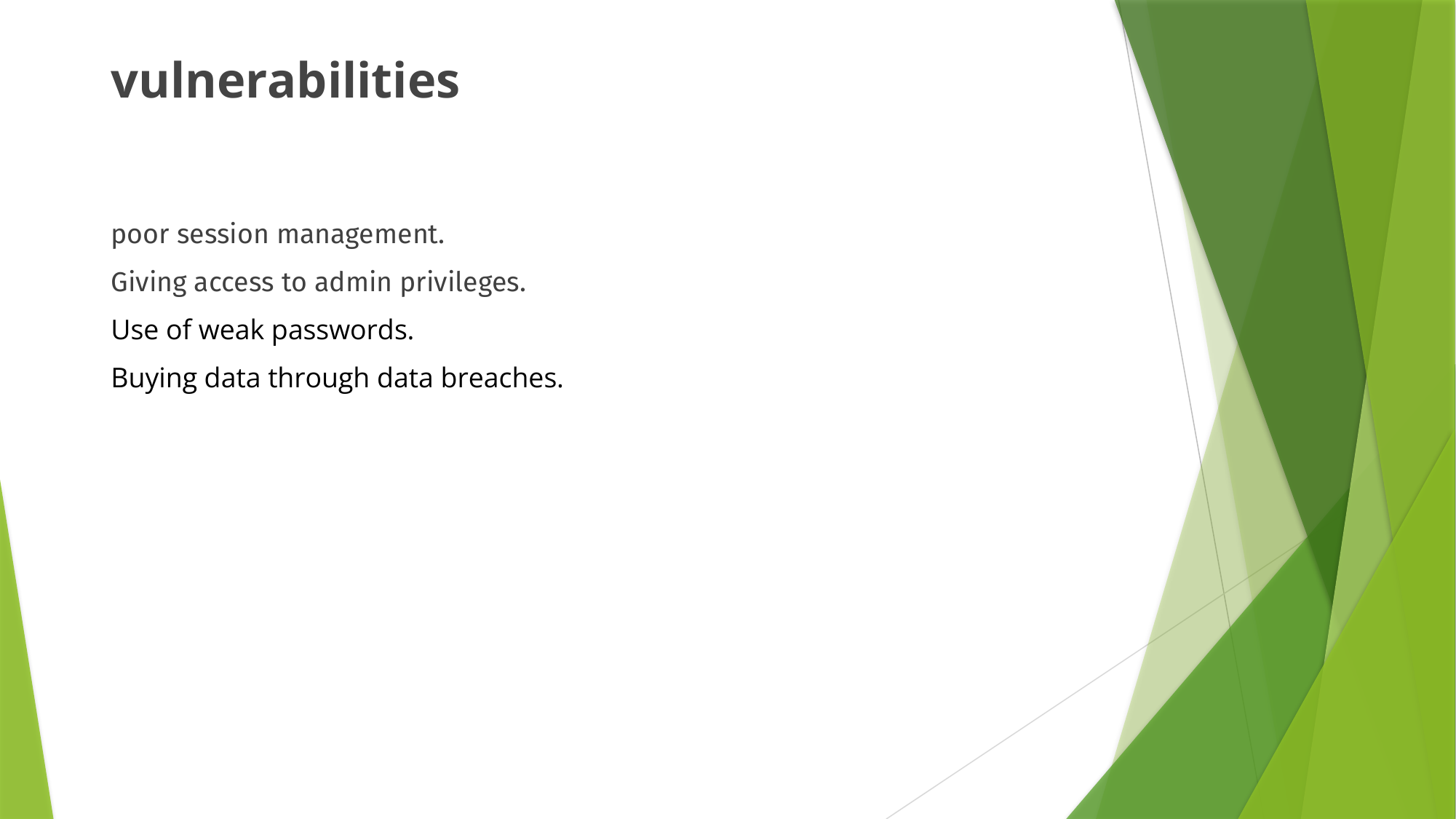

# vulnerabilities
poor session management.
Giving access to admin privileges.
Use of weak passwords.
Buying data through data breaches.